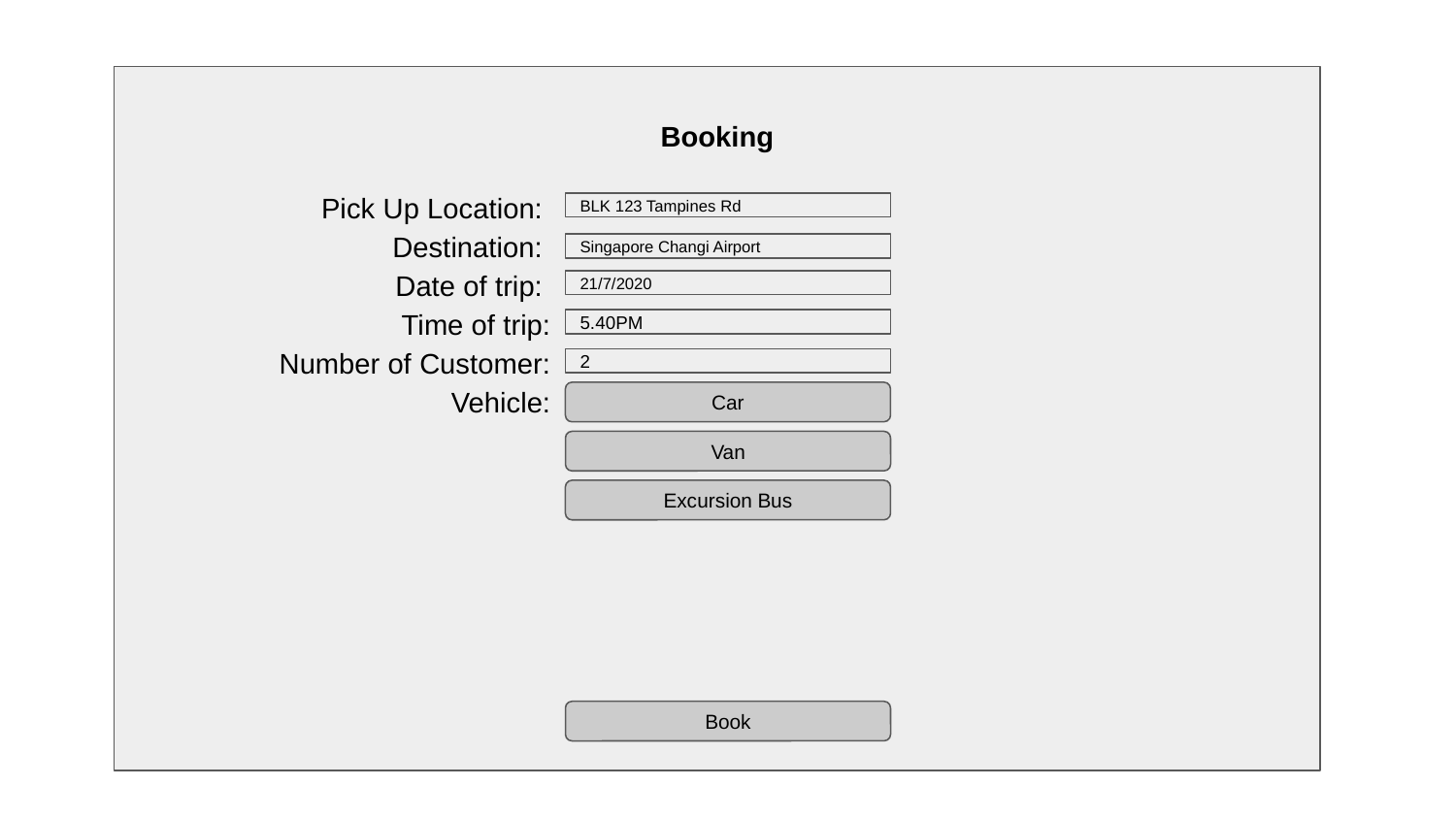

Booking
 Pick Up Location:
Destination:
Date of trip:
Time of trip:
Number of Customer:
Vehicle:
BLK 123 Tampines Rd
Singapore Changi Airport
21/7/2020
5.40PM
2
Car
Van
Excursion Bus
Book